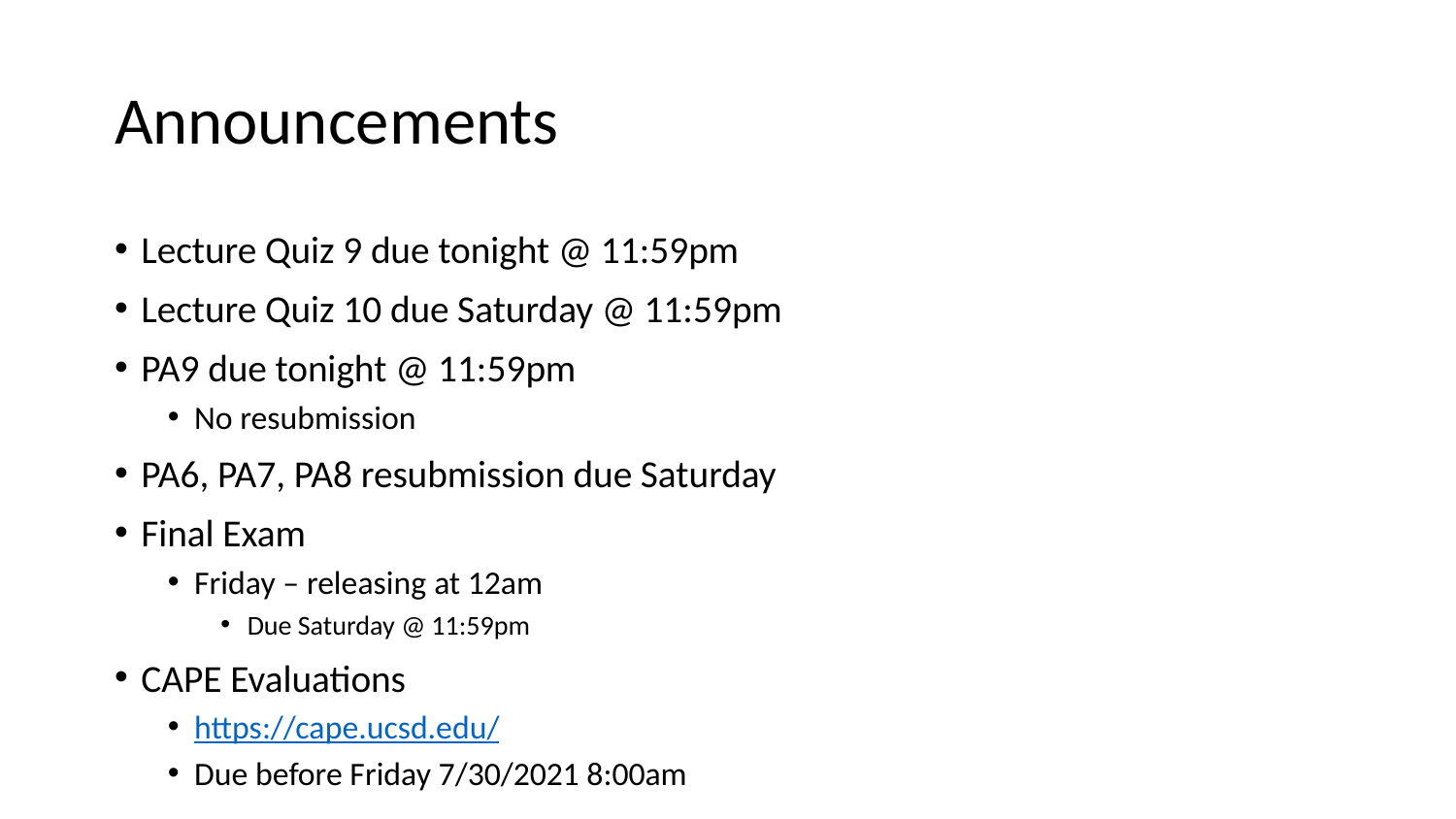

# Announcements
Lecture Quiz 9 due tonight @ 11:59pm
Lecture Quiz 10 due Saturday @ 11:59pm
PA9 due tonight @ 11:59pm
No resubmission
PA6, PA7, PA8 resubmission due Saturday
Final Exam
Friday – releasing at 12am
Due Saturday @ 11:59pm
CAPE Evaluations
https://cape.ucsd.edu/
Due before Friday 7/30/2021 8:00am